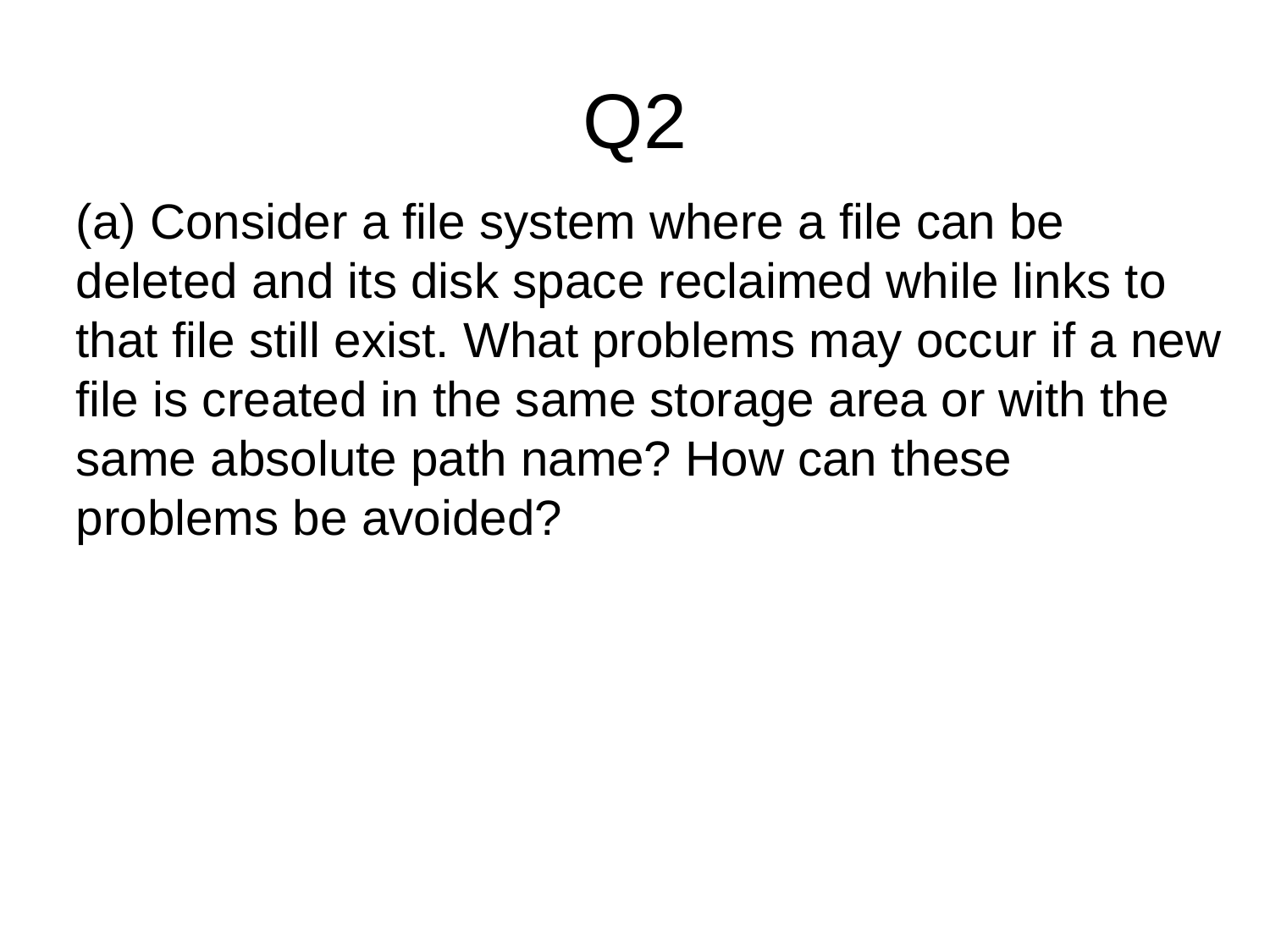

# Q2
(a) Consider a file system where a file can be deleted and its disk space reclaimed while links to that file still exist. What problems may occur if a new file is created in the same storage area or with the same absolute path name? How can these problems be avoided?